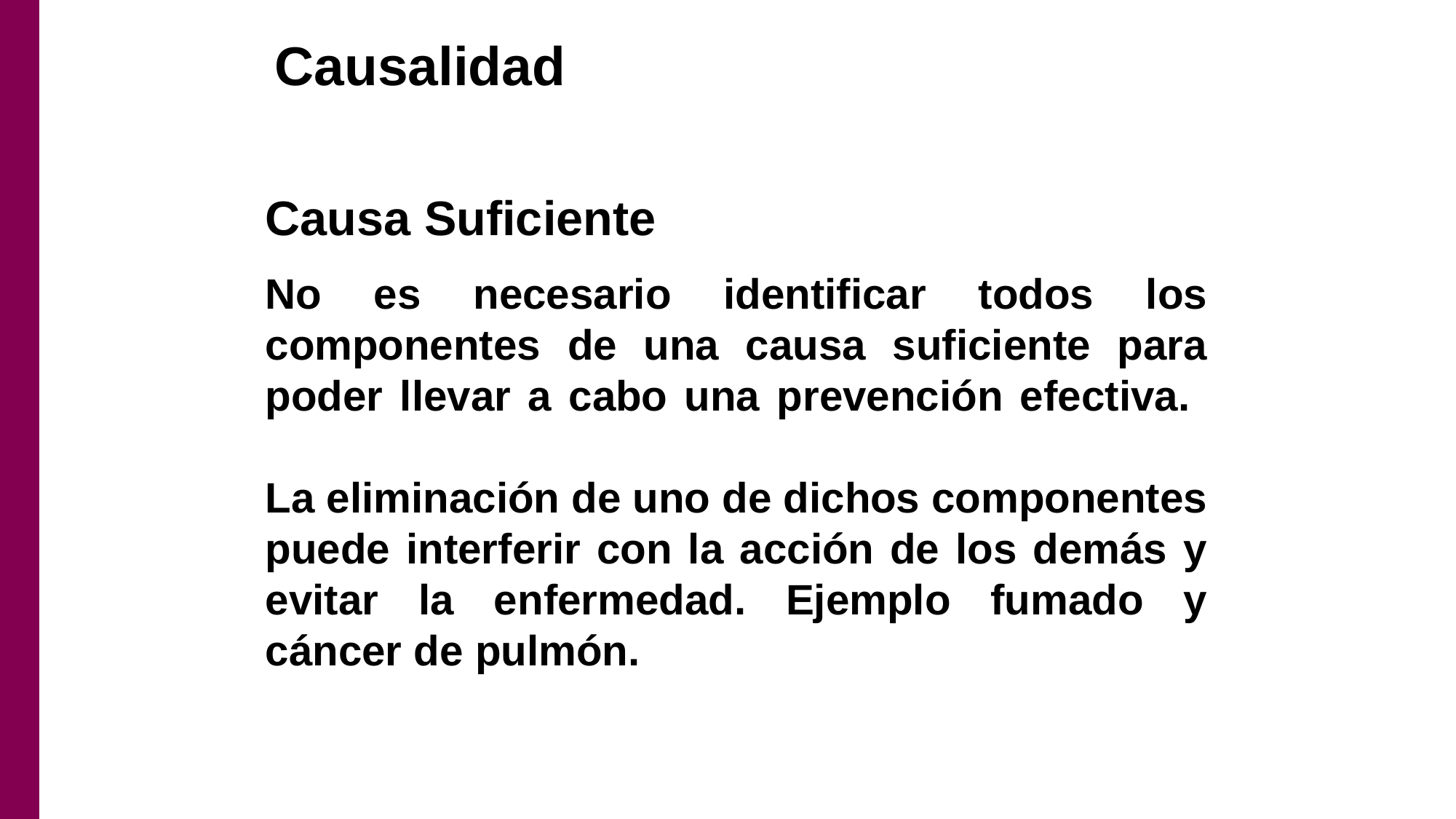

# Causalidad
Causa Suficiente
No es necesario identificar todos los componentes de una causa suficiente para poder llevar a cabo una prevención efectiva.
La eliminación de uno de dichos componentes puede interferir con la acción de los demás y evitar la enfermedad. Ejemplo fumado y cáncer de pulmón.